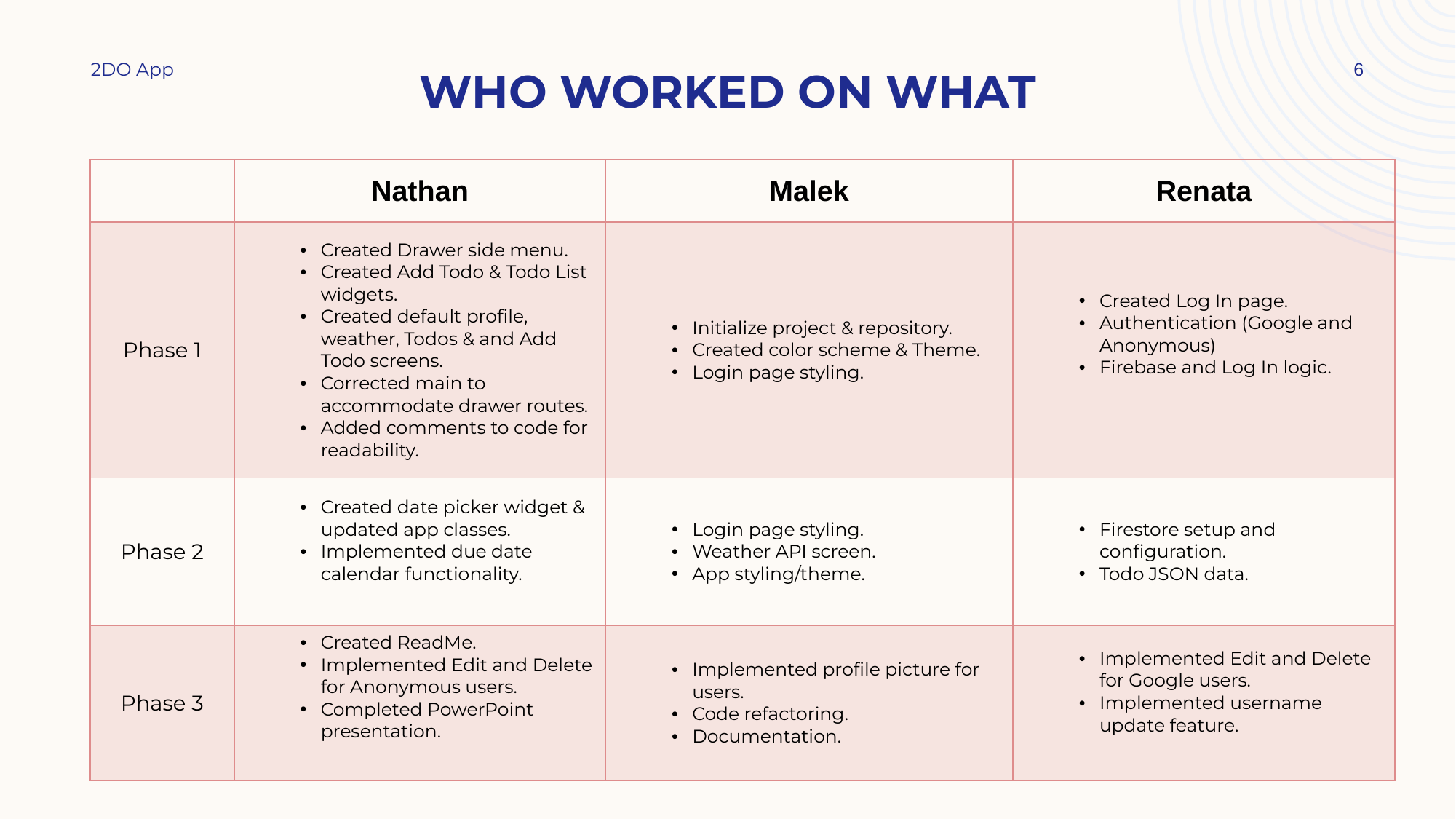

# Who worked on What
6
2DO App
|  | Nathan | Malek | Renata |
| --- | --- | --- | --- |
| Phase 1 | Created Drawer side menu. Created Add Todo & Todo List widgets. Created default profile, weather, Todos & and Add Todo screens. Corrected main to accommodate drawer routes. Added comments to code for readability. | Initialize project & repository. Created color scheme & Theme. Login page styling. | Created Log In page. Authentication (Google and Anonymous) Firebase and Log In logic. |
| Phase 2 | Created date picker widget & updated app classes. Implemented due date calendar functionality. | Login page styling. Weather API screen. App styling/theme. | Firestore setup and configuration. Todo JSON data. |
| Phase 3 | Created ReadMe. Implemented Edit and Delete for Anonymous users. Completed PowerPoint presentation. | Implemented profile picture for users. Code refactoring. Documentation. | Implemented Edit and Delete for Google users. Implemented username update feature. |